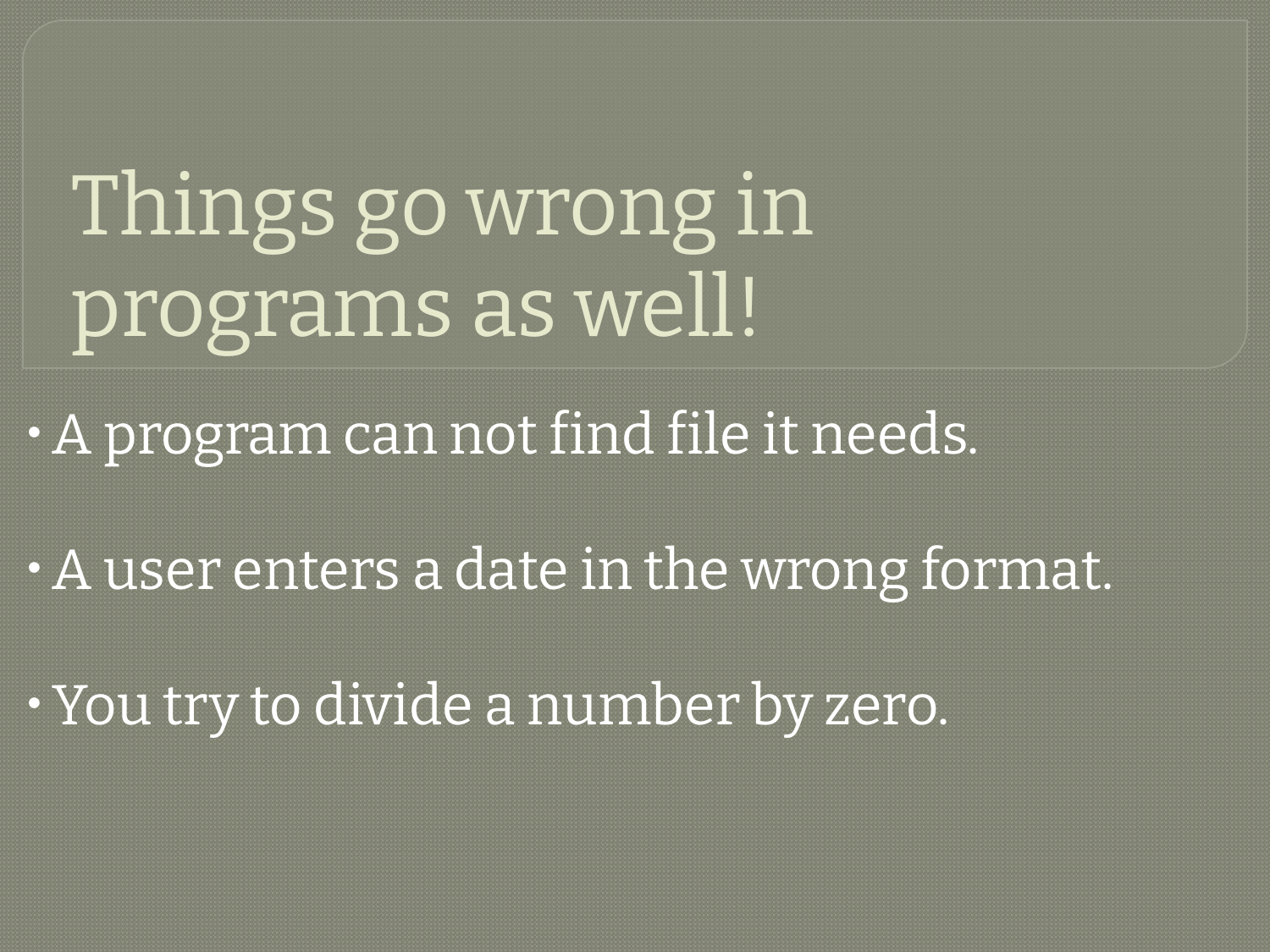

# Things go wrong in programs as well!
 A program can not find file it needs.

 A user enters a date in the wrong format.

 You try to divide a number by zero.